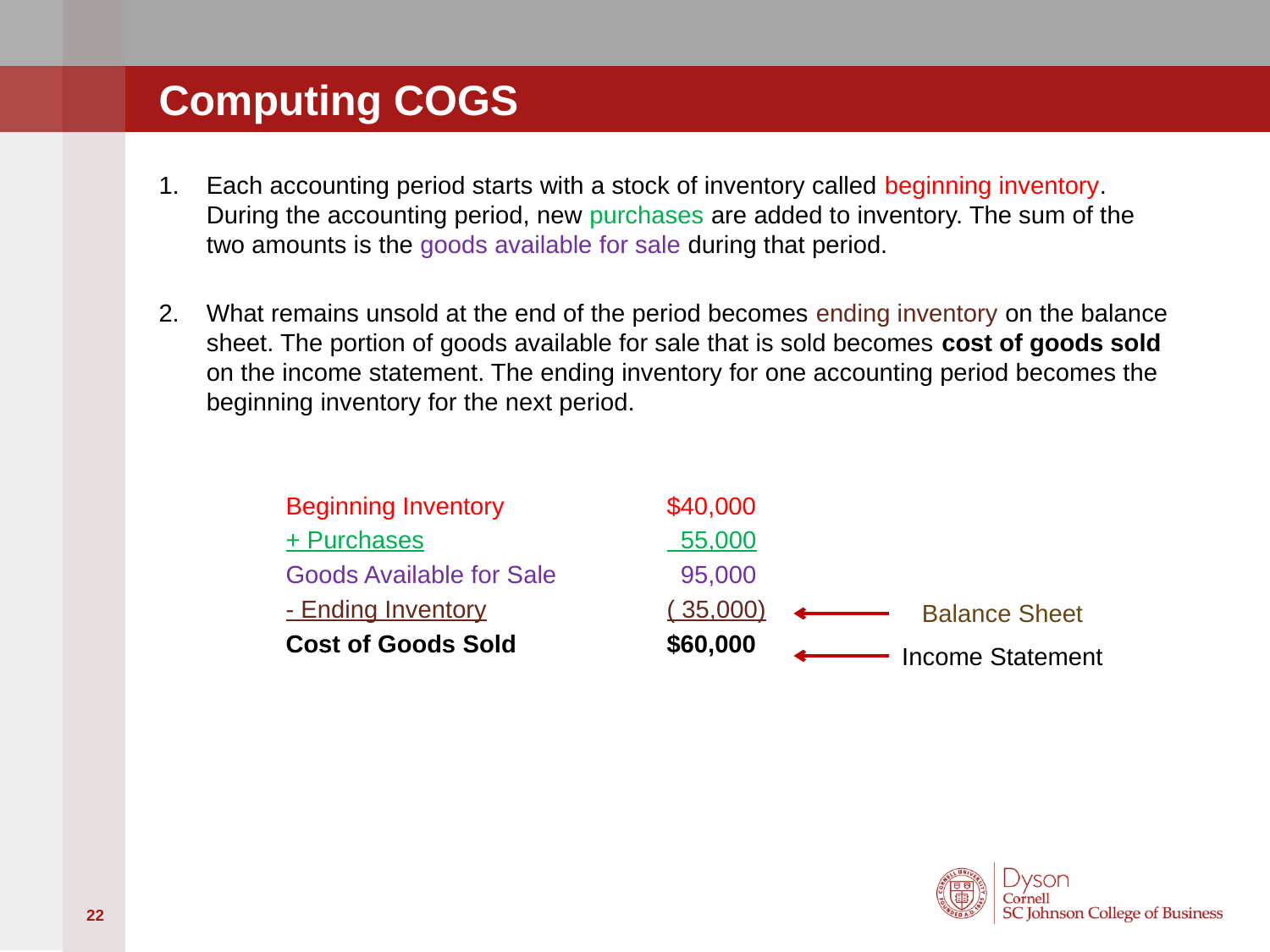

# Computing COGS
Each accounting period starts with a stock of inventory called beginning inventory. During the accounting period, new purchases are added to inventory. The sum of the two amounts is the goods available for sale during that period.

What remains unsold at the end of the period becomes ending inventory on the balance sheet. The portion of goods available for sale that is sold becomes cost of goods sold on the income statement. The ending inventory for one accounting period becomes the beginning inventory for the next period.

	Beginning Inventory		$40,000
	+ Purchases		  55,000
	Goods Available for Sale	  95,000
	- Ending Inventory		( 35,000)
	Cost of Goods Sold		$60,000

Balance Sheet
Income Statement
22